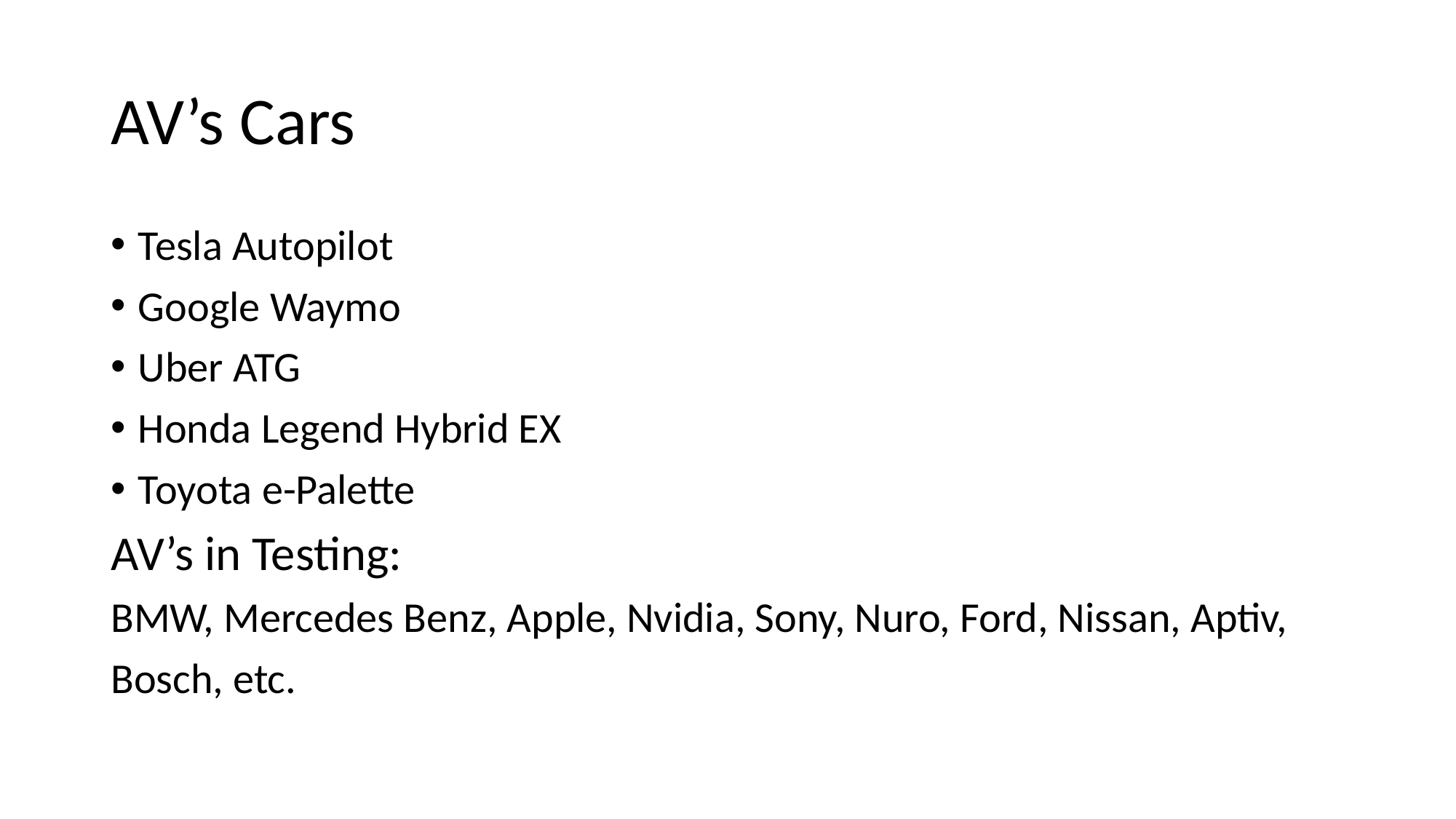

# AV’s Cars
Tesla Autopilot
Google Waymo
Uber ATG
Honda Legend Hybrid EX
Toyota e-Palette
AV’s in Testing:
BMW, Mercedes Benz, Apple, Nvidia, Sony, Nuro, Ford, Nissan, Aptiv,
Bosch, etc.